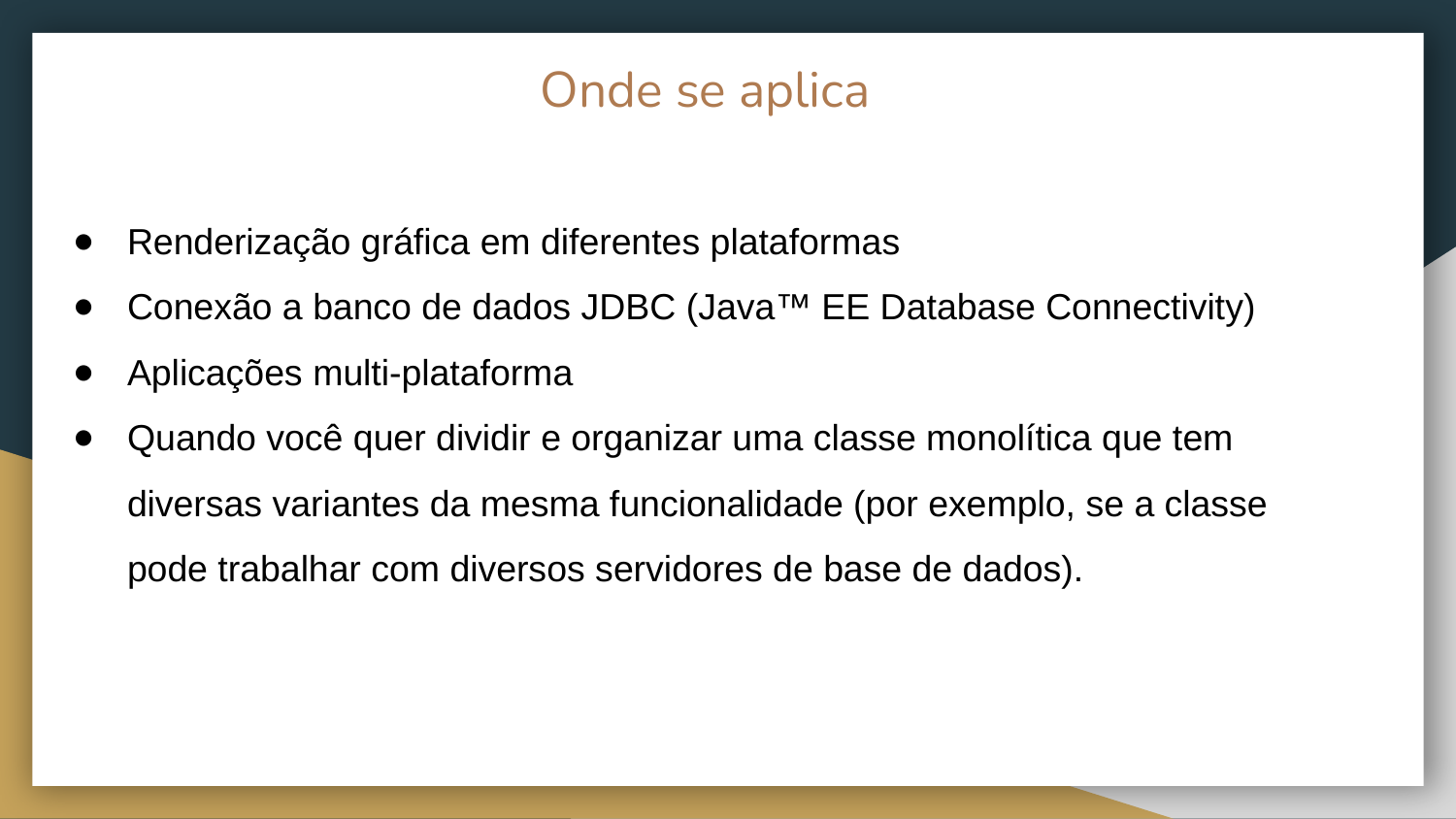

# Onde se aplica
Renderização gráfica em diferentes plataformas
Conexão a banco de dados JDBC (Java™ EE Database Connectivity)
Aplicações multi-plataforma
Quando você quer dividir e organizar uma classe monolítica que tem diversas variantes da mesma funcionalidade (por exemplo, se a classe pode trabalhar com diversos servidores de base de dados).